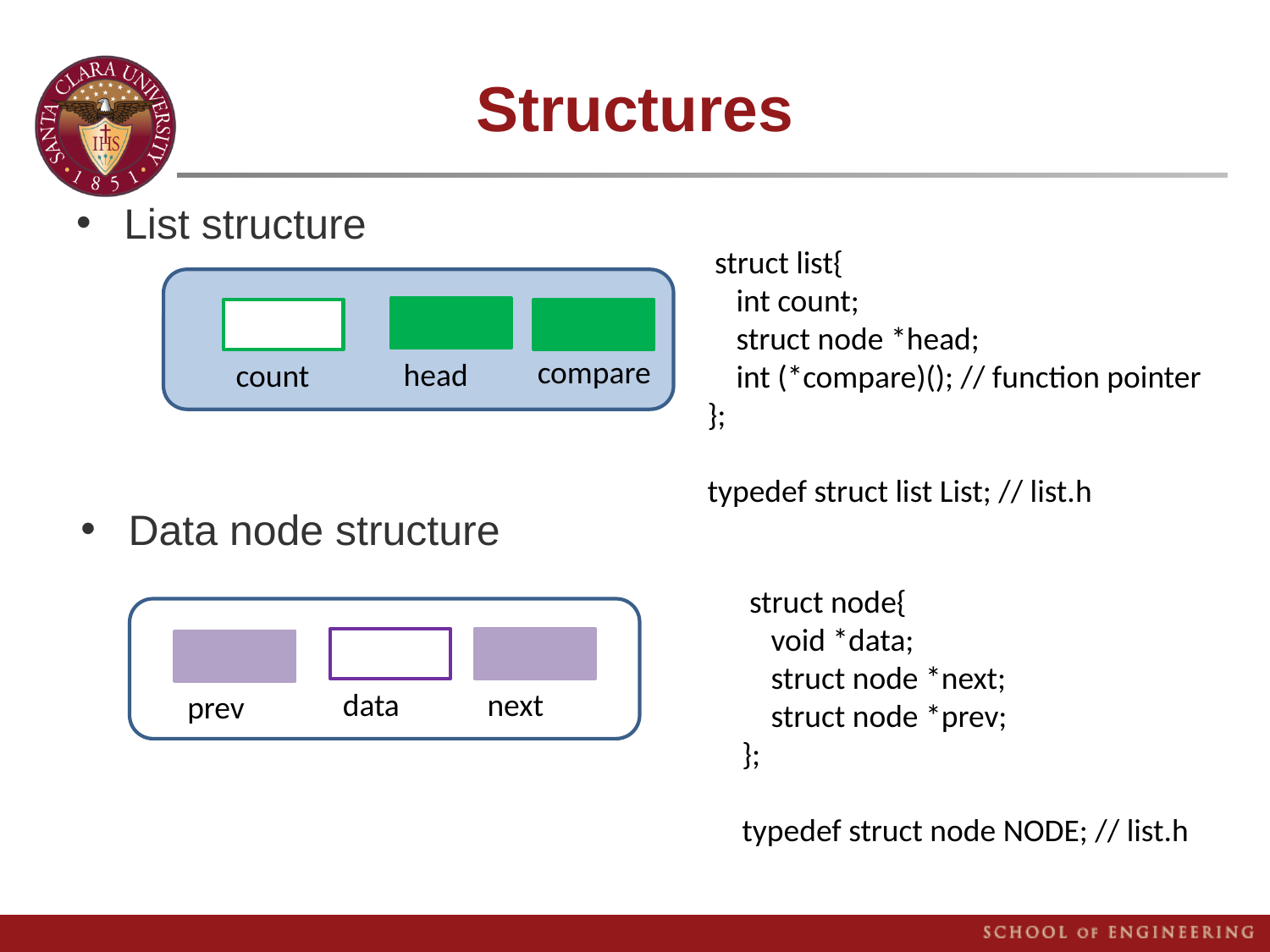

# Structures
List structure
 struct list{
    int count;
    struct node *head;
    int (*compare)(); // function pointer
};

typedef struct list List; // list.h

compare
head
count
Data node structure

 struct node{
    void *data;
    struct node *next;
    struct node *prev;
};

typedef struct node NODE; // list.h

data
next
prev